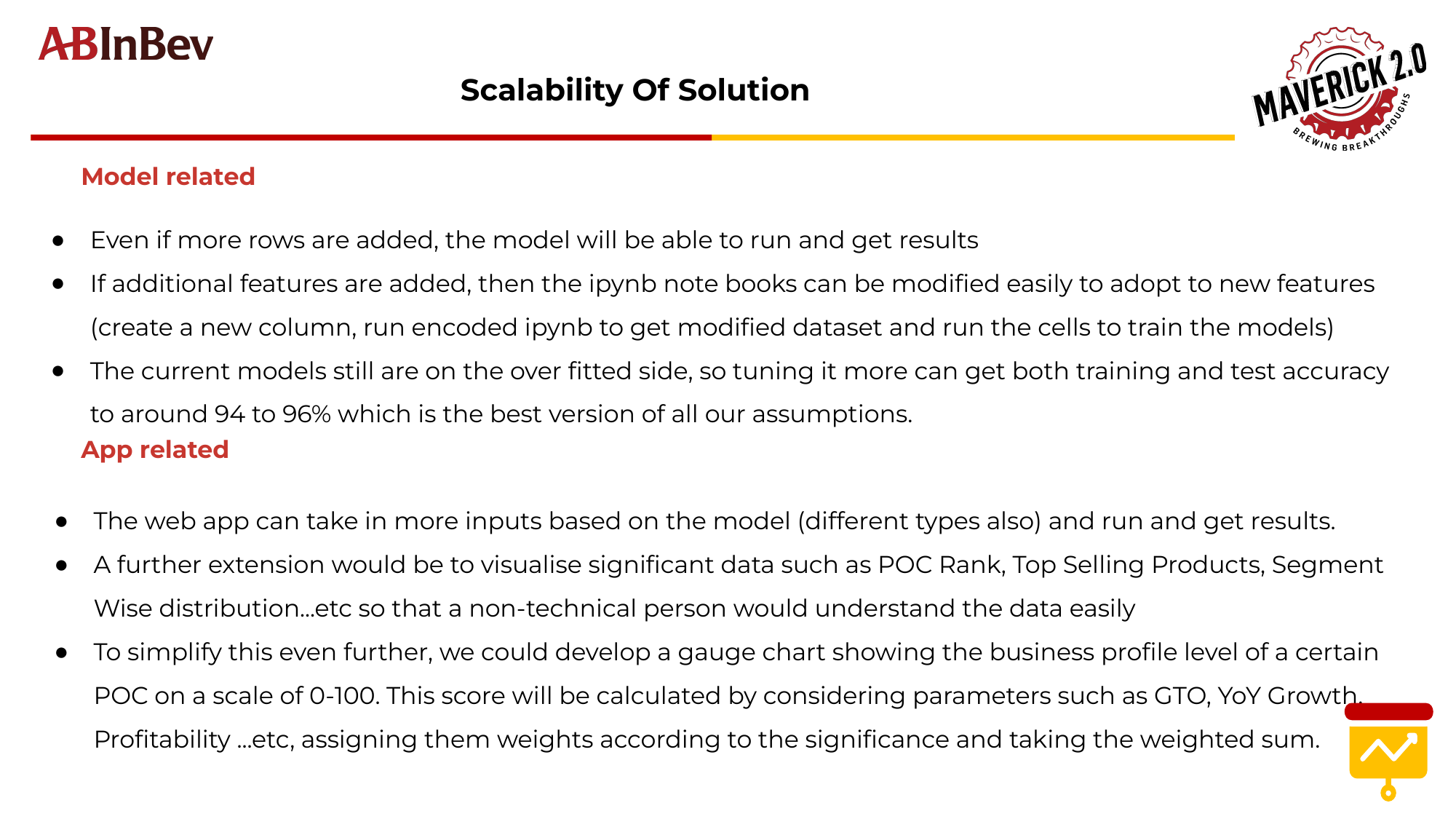

# Scalability Of Solution

Model related
Even if more rows are added, the model will be able to run and get results
If additional features are added, then the ipynb note books can be modified easily to adopt to new features (create a new column, run encoded ipynb to get modified dataset and run the cells to train the models)
The current models still are on the over fitted side, so tuning it more can get both training and test accuracy to around 94 to 96% which is the best version of all our assumptions.

App related
The web app can take in more inputs based on the model (different types also) and run and get results.
A further extension would be to visualise significant data such as POC Rank, Top Selling Products, Segment Wise distribution...etc so that a non-technical person would understand the data easily
To simplify this even further, we could develop a gauge chart showing the business profile level of a certain POC on a scale of 0-100. This score will be calculated by considering parameters such as GTO, YoY Growth, Profitability ...etc, assigning them weights according to the significance and taking the weighted sum.